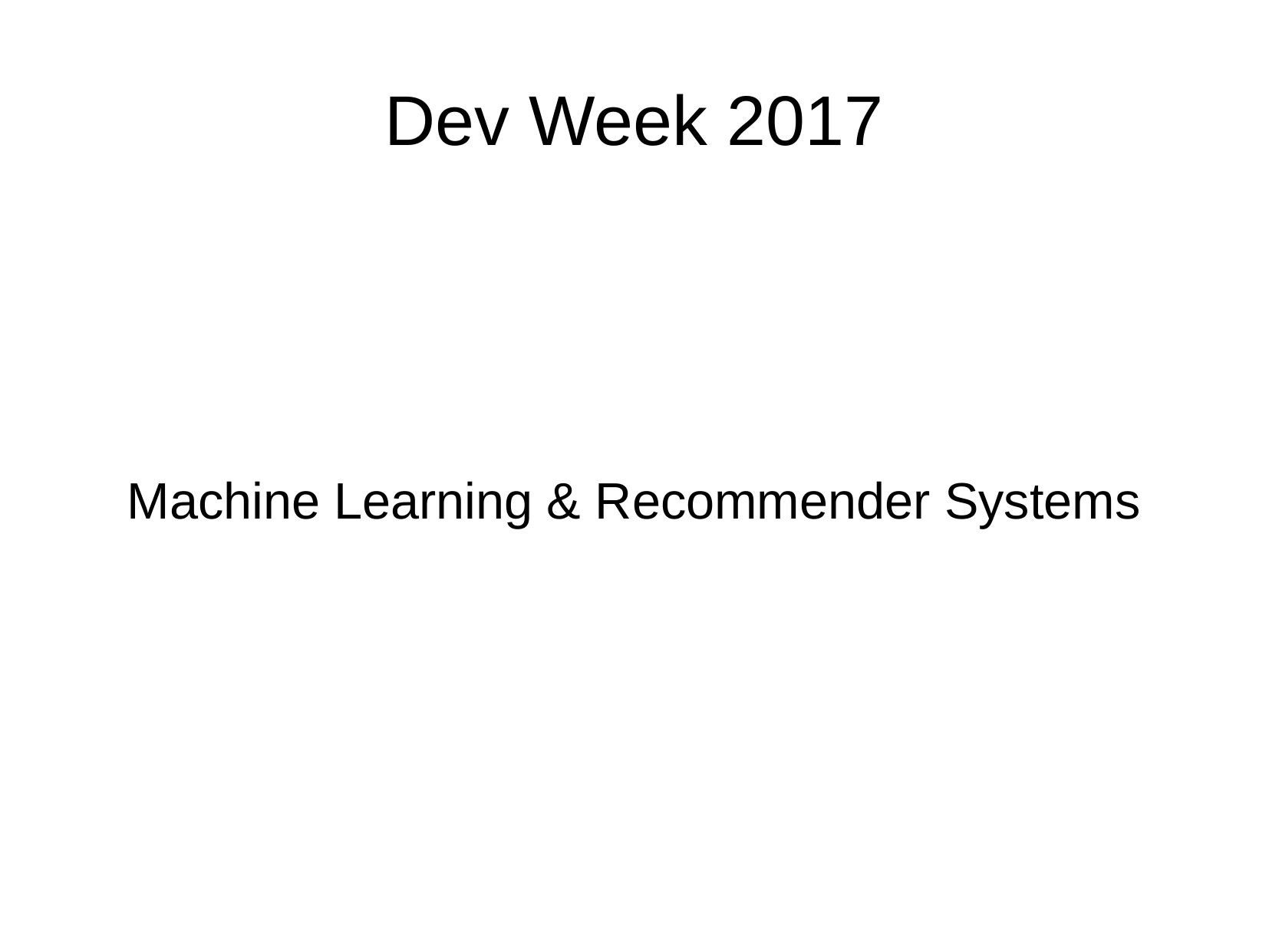

Dev Week 2017
Machine Learning & Recommender Systems